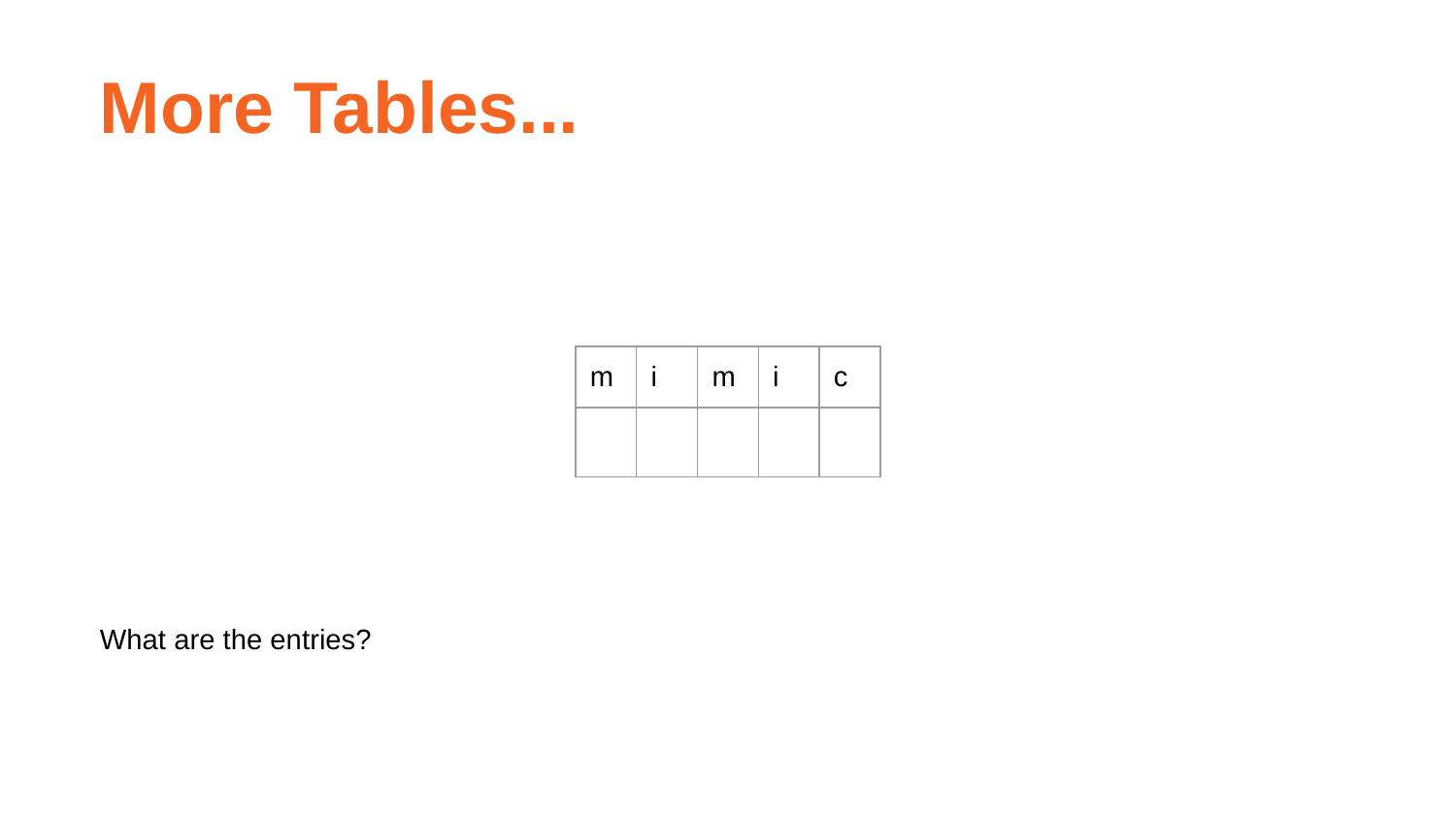

More Tables...
| m | i | m | i | c |
| --- | --- | --- | --- | --- |
|  |  |  |  |  |
What are the entries?